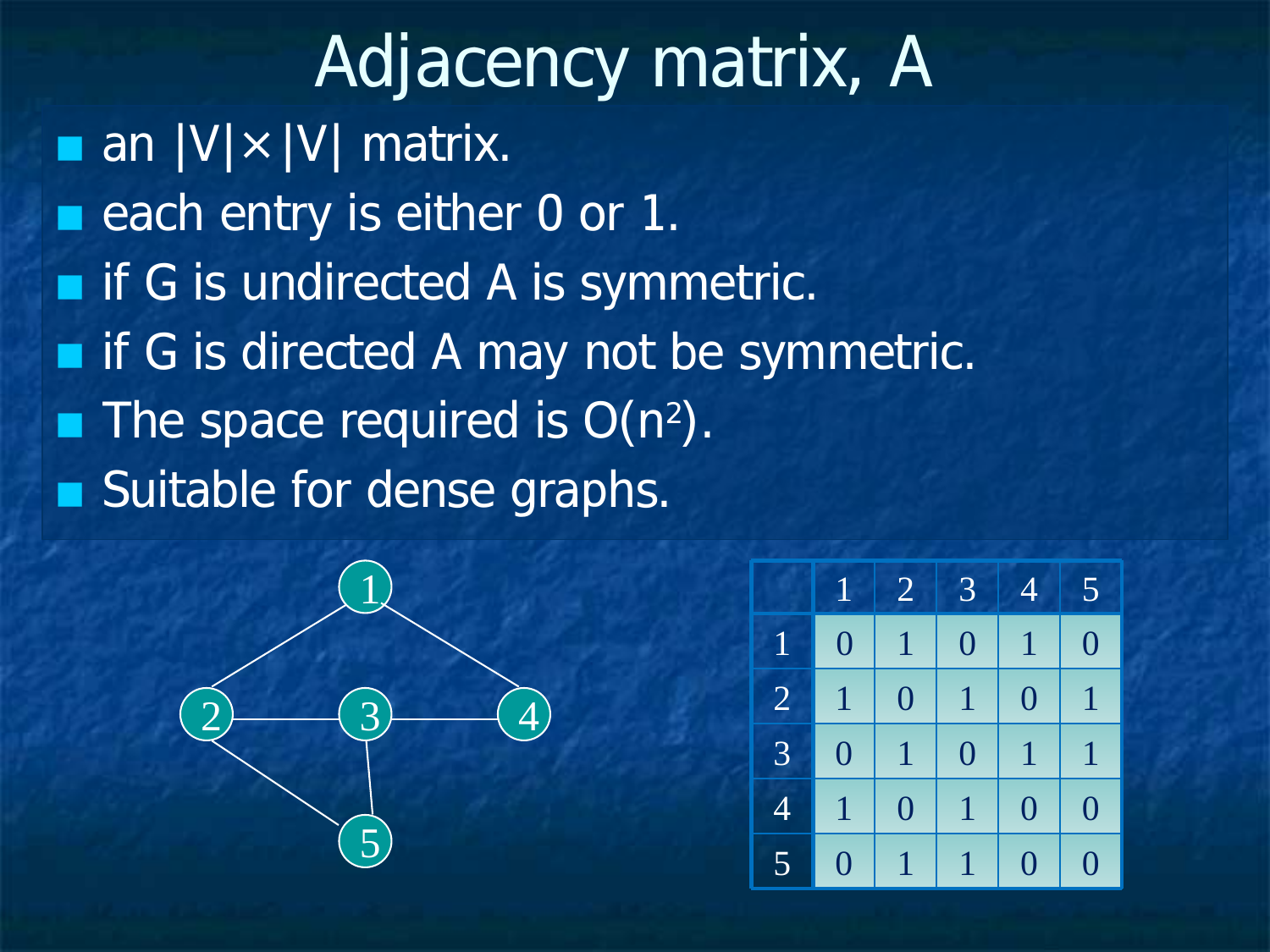

# Adjacency matrix, A
an |V|×|V| matrix.
each entry is either 0 or 1.
if G is undirected A is symmetric.
if G is directed A may not be symmetric.
The space required is O(n2).
Suitable for dense graphs.

1
2
3
4
5
1
0
1
0
1
0
2
1
0
1
0
1
3
0
1
0
1
1
4
1
0
1
0
0
5
0
1
1
0
0
1
2
3
4
5